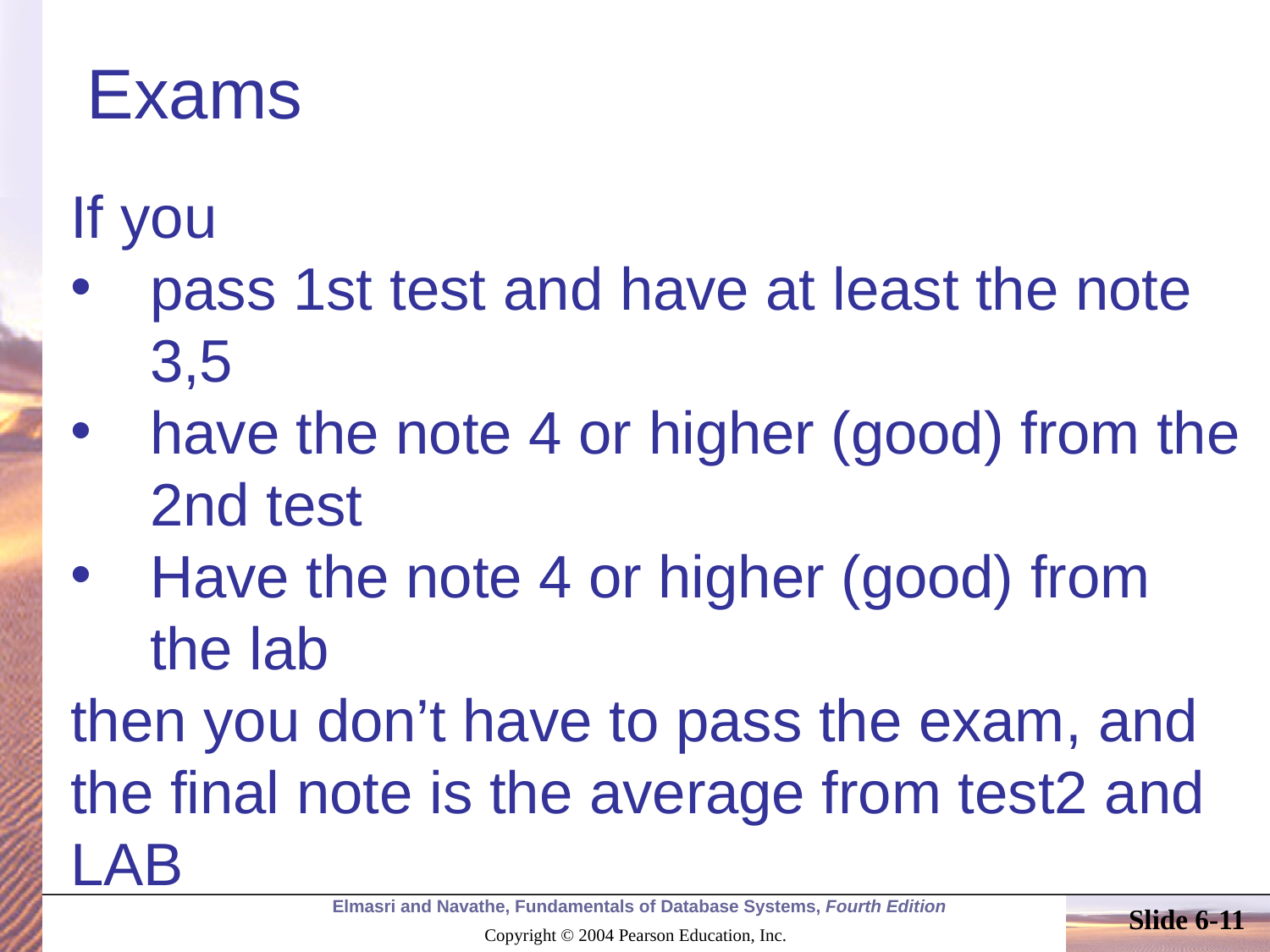

# Exams
If you
pass 1st test and have at least the note 3,5
have the note 4 or higher (good) from the 2nd test
Have the note 4 or higher (good) from the lab
then you don’t have to pass the exam, and the final note is the average from test2 and LAB
Slide 6-11